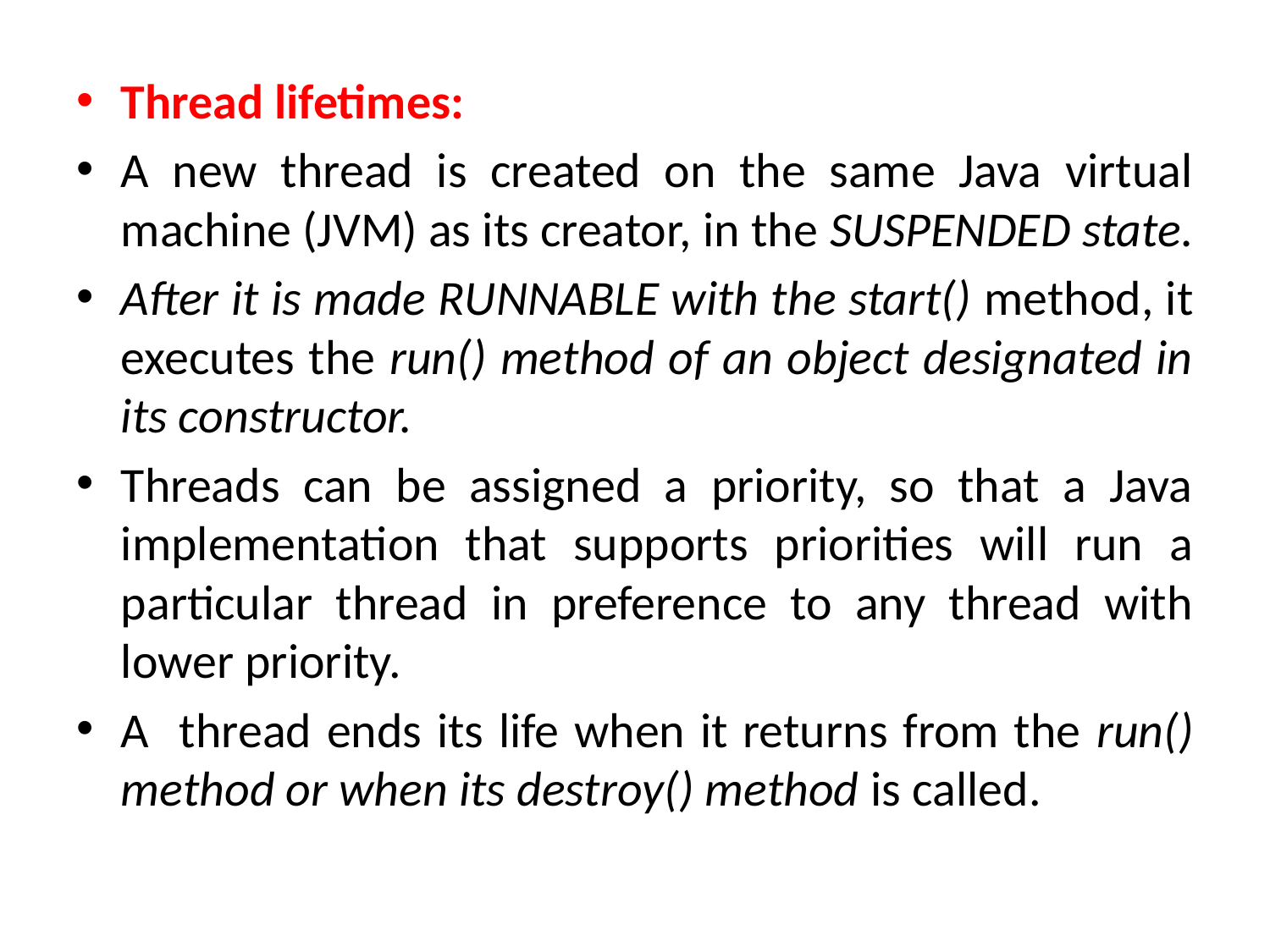

Thread lifetimes:
A new thread is created on the same Java virtual machine (JVM) as its creator, in the SUSPENDED state.
After it is made RUNNABLE with the start() method, it executes the run() method of an object designated in its constructor.
Threads can be assigned a priority, so that a Java implementation that supports priorities will run a particular thread in preference to any thread with lower priority.
A  thread ends its life when it returns from the run() method or when its destroy() method is called.